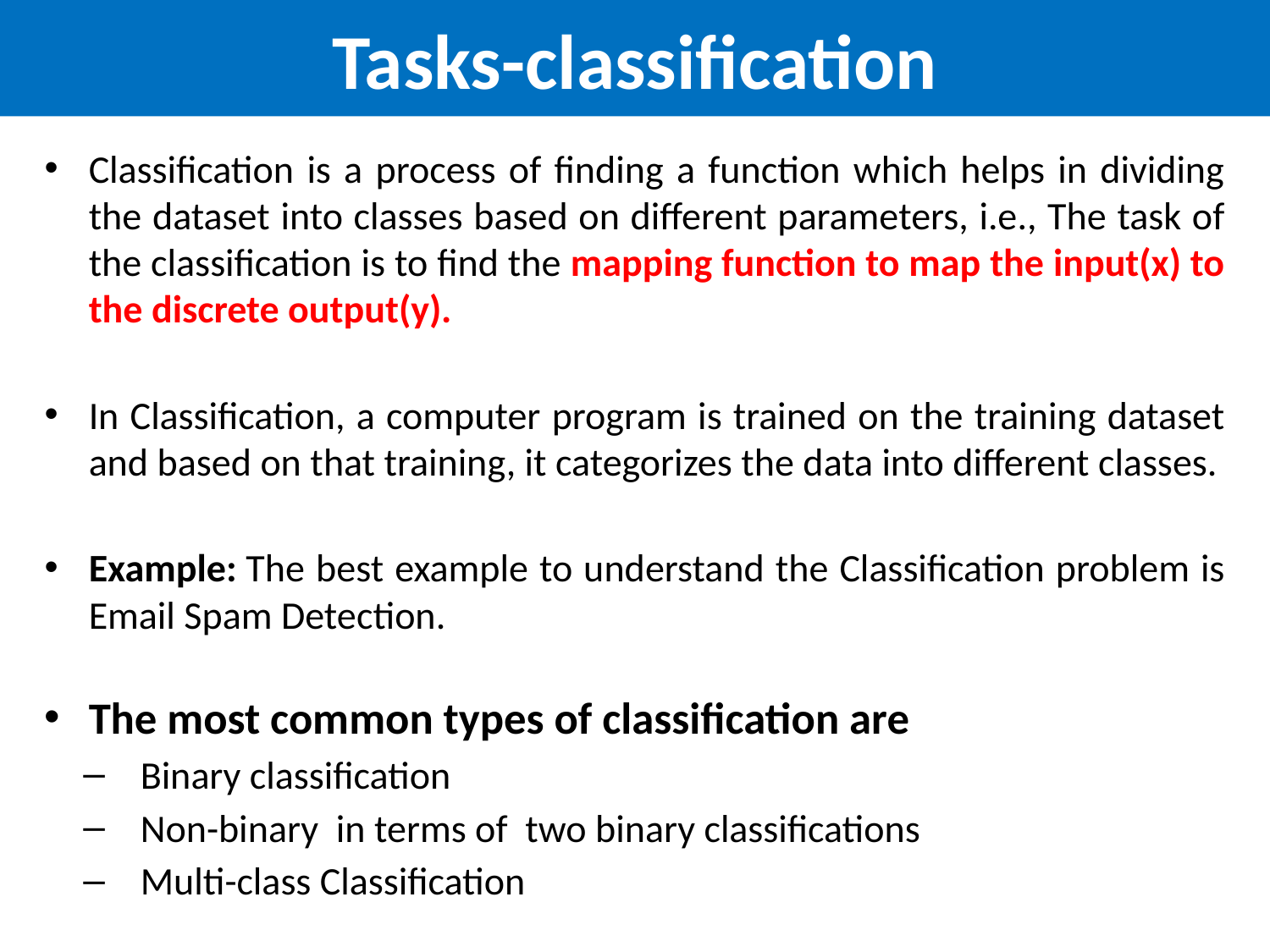

# Tasks-classification
Classification is a process of finding a function which helps in dividing the dataset into classes based on different parameters, i.e., The task of the classification is to find the mapping function to map the input(x) to the discrete output(y).

In Classification, a computer program is trained on the training dataset and based on that training, it categorizes the data into different classes.

Example: The best example to understand the Classification problem is Email Spam Detection.

The most common types of classification are
Binary classification
Non-binary  in terms of  two binary classifications
Multi-class Classification